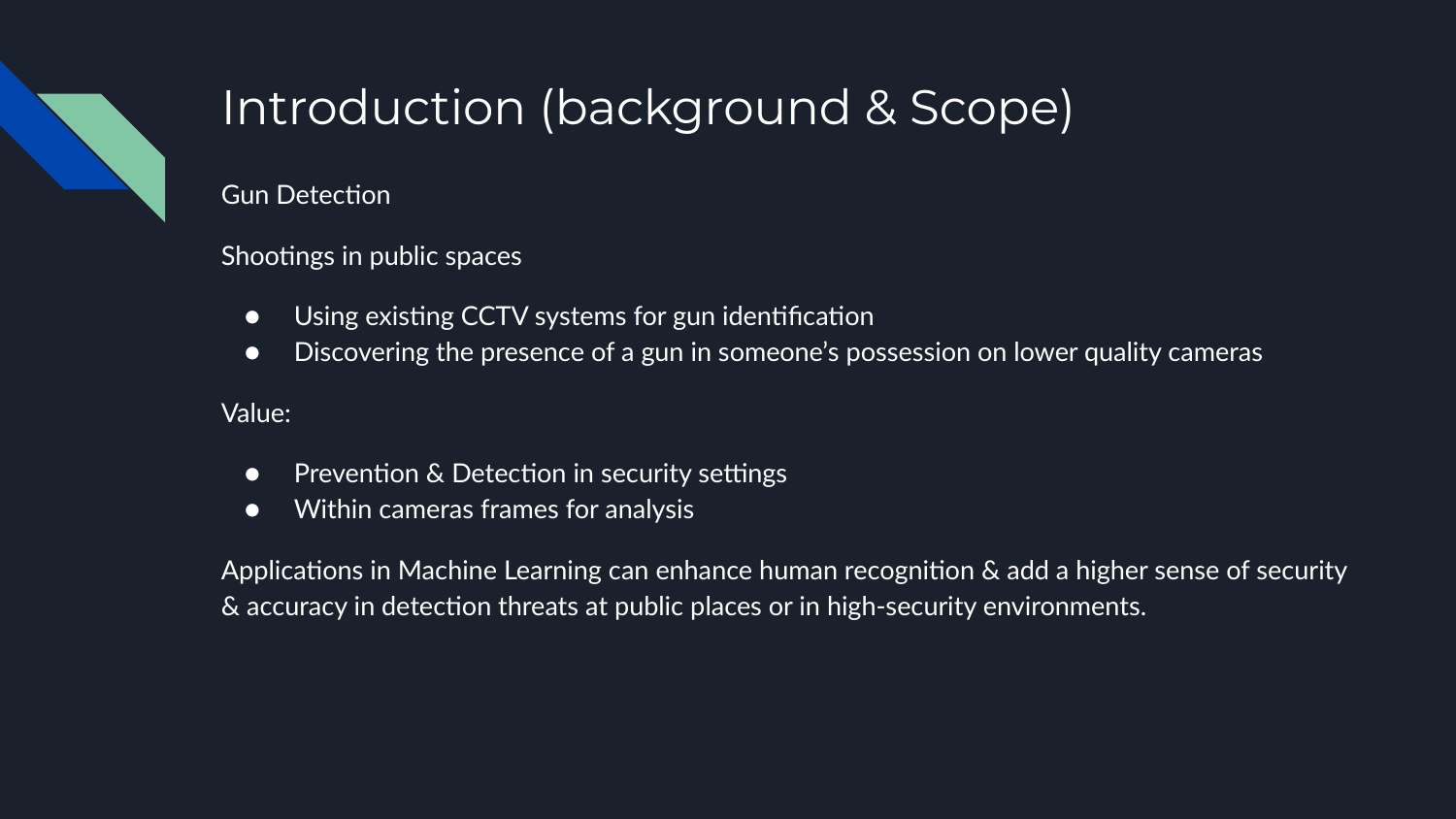

# Introduction (background & Scope)
Gun Detection
Shootings in public spaces
Using existing CCTV systems for gun identification
Discovering the presence of a gun in someone’s possession on lower quality cameras
Value:
Prevention & Detection in security settings
Within cameras frames for analysis
Applications in Machine Learning can enhance human recognition & add a higher sense of security & accuracy in detection threats at public places or in high-security environments.